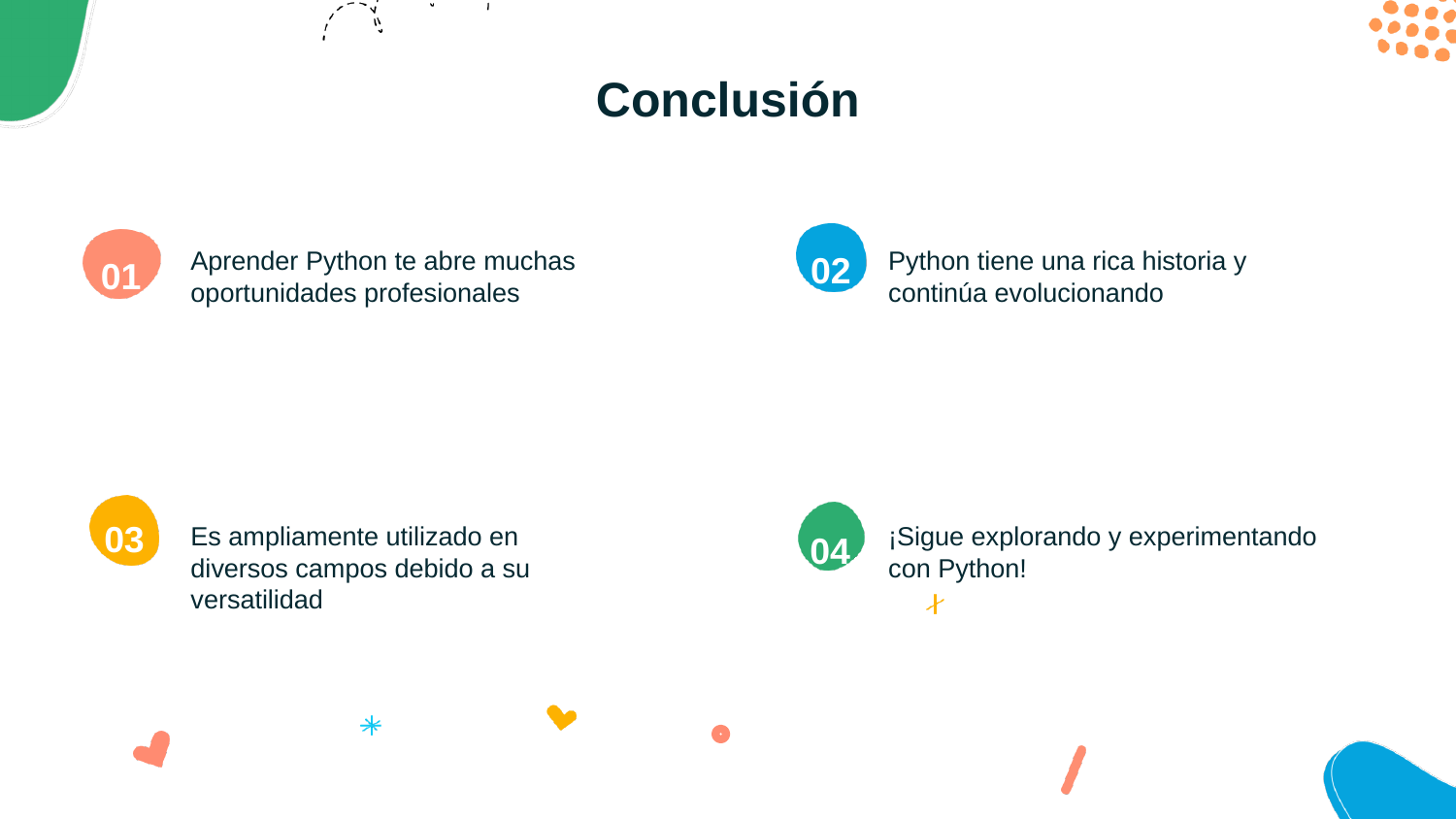

# Conclusión
Aprender Python te abre muchas oportunidades profesionales
Python tiene una rica historia y continúa evolucionando
Es ampliamente utilizado en diversos campos debido a su versatilidad
¡Sigue explorando y experimentando con Python!